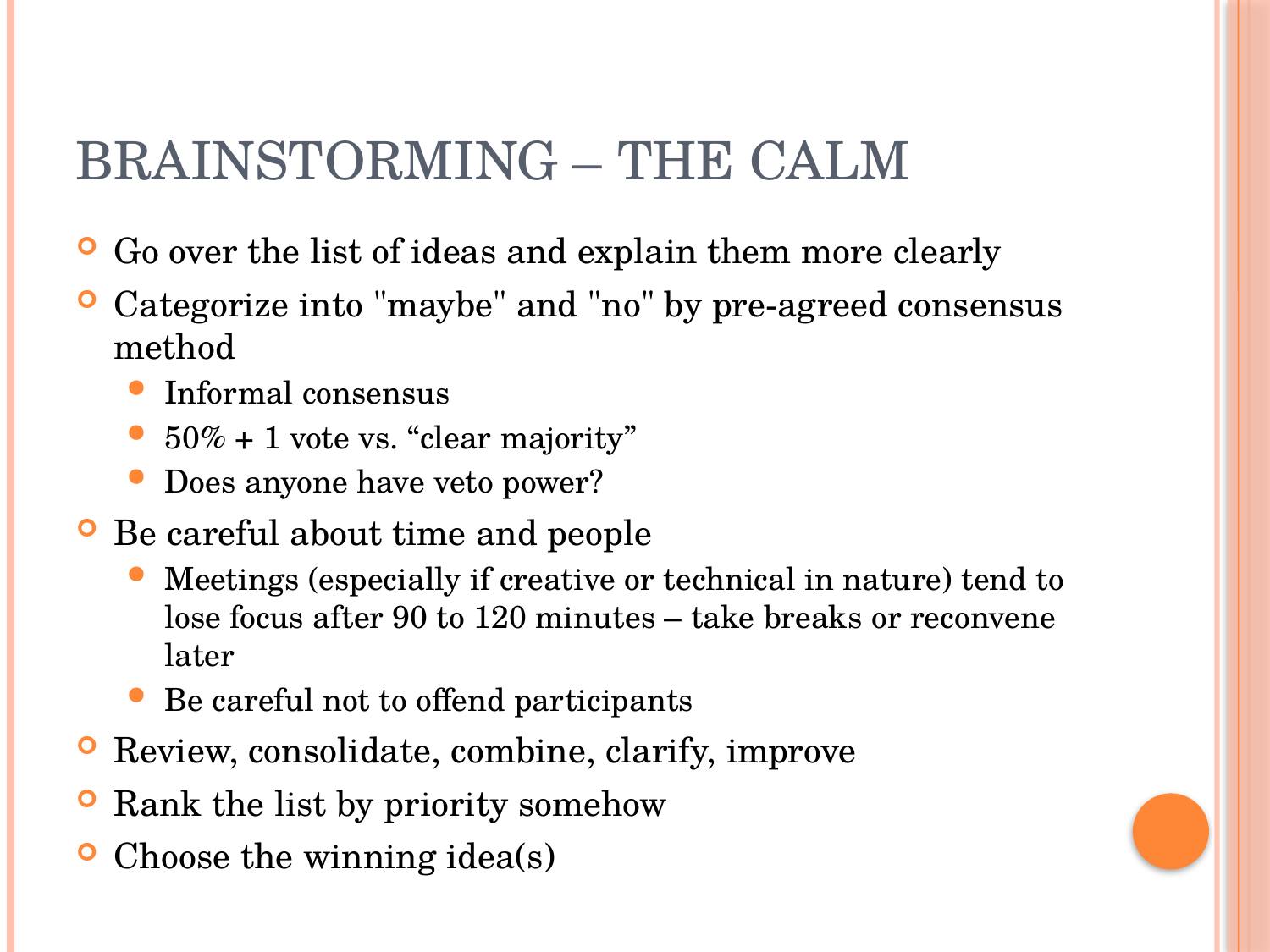

# Brainstorming – The Calm
Go over the list of ideas and explain them more clearly
Categorize into "maybe" and "no" by pre-agreed consensus method
Informal consensus
50% + 1 vote vs. “clear majority”
Does anyone have veto power?
Be careful about time and people
Meetings (especially if creative or technical in nature) tend to lose focus after 90 to 120 minutes – take breaks or reconvene later
Be careful not to offend participants
Review, consolidate, combine, clarify, improve
Rank the list by priority somehow
Choose the winning idea(s)